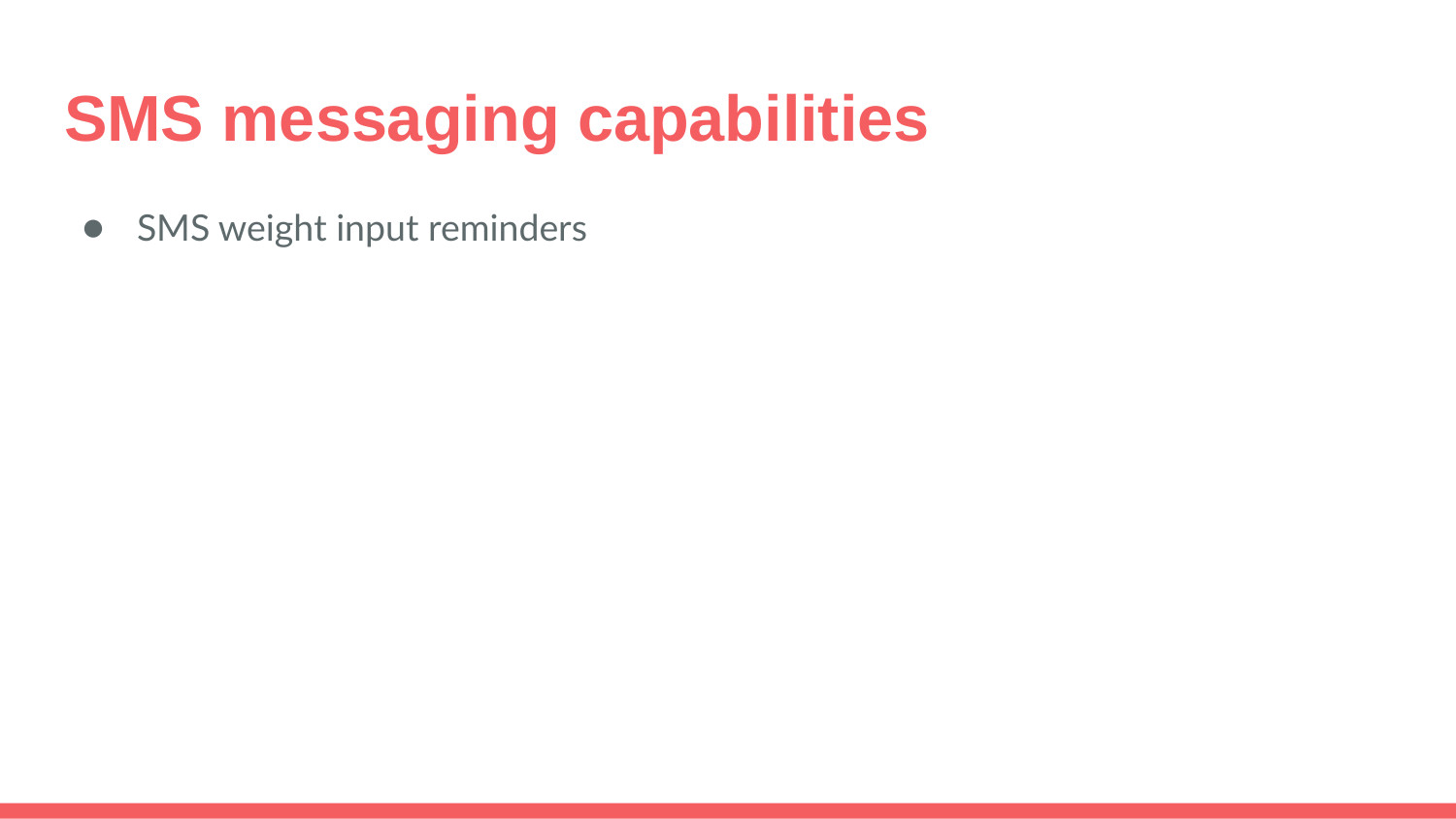

# SMS messaging capabilities
SMS weight input reminders